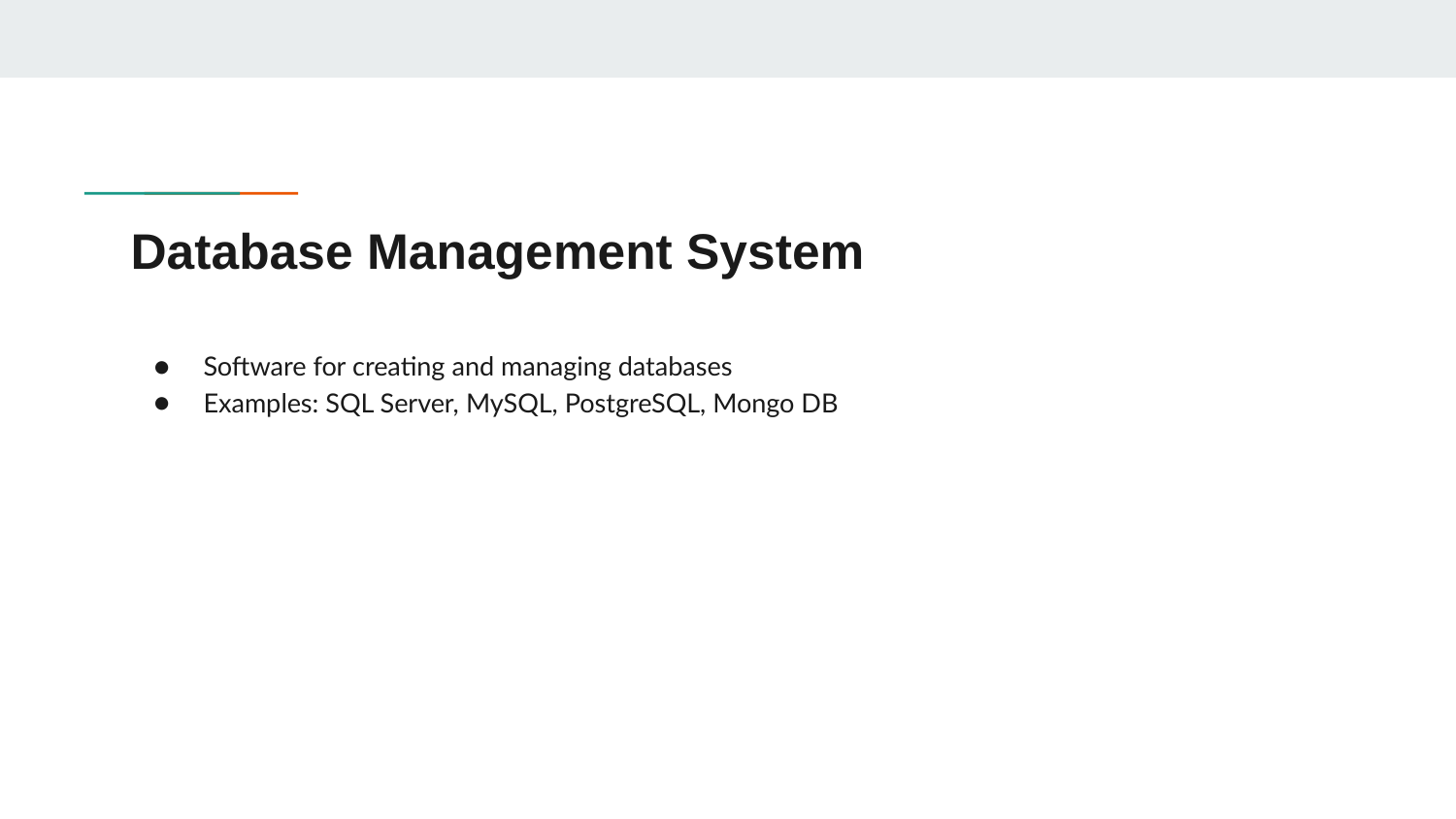

# Database Management System
Software for creating and managing databases
Examples: SQL Server, MySQL, PostgreSQL, Mongo DB